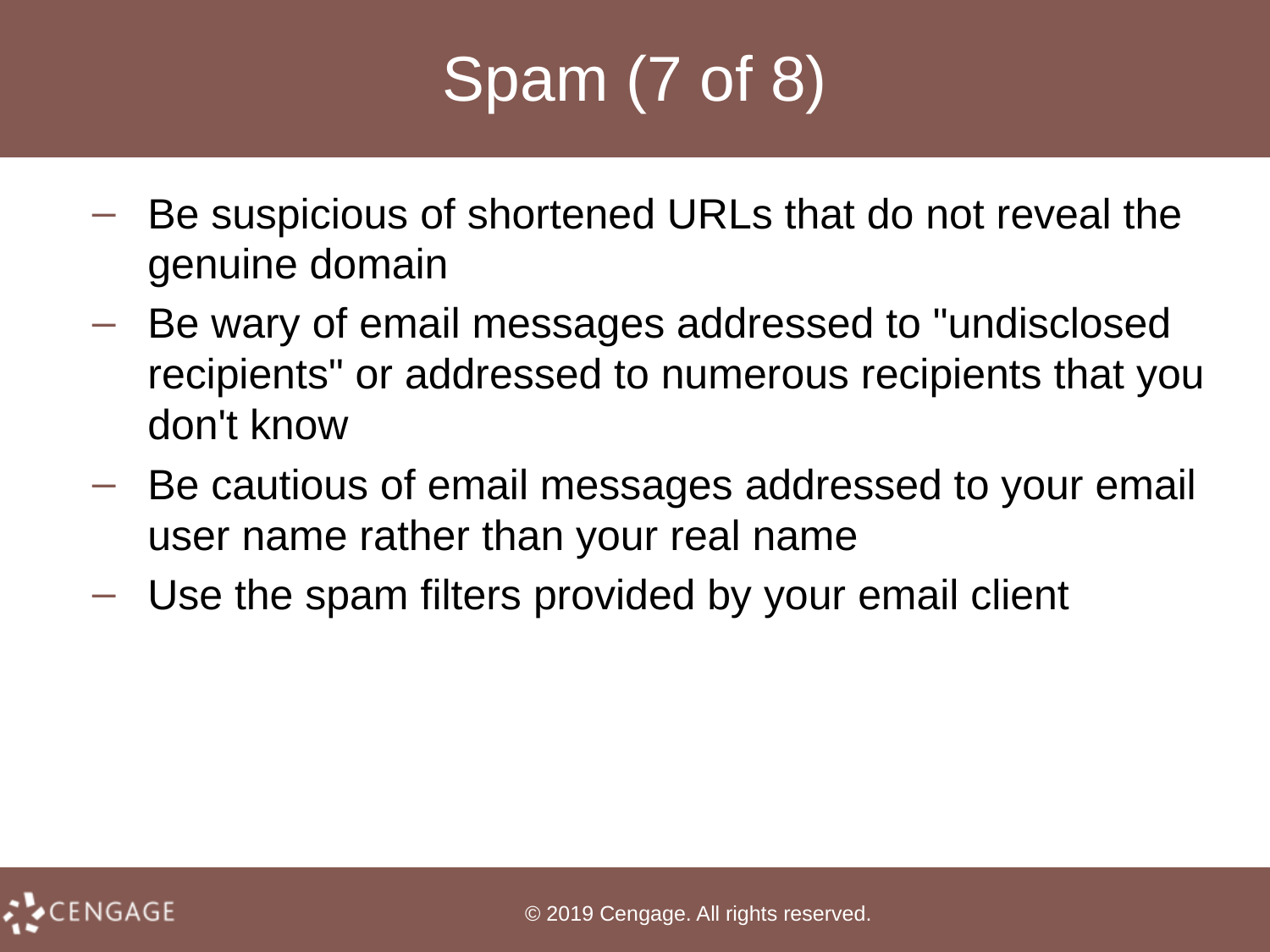

# Spam (7 of 8)
Be suspicious of shortened URLs that do not reveal the genuine domain
Be wary of email messages addressed to "undisclosed recipients" or addressed to numerous recipients that you don't know
Be cautious of email messages addressed to your email user name rather than your real name
Use the spam filters provided by your email client